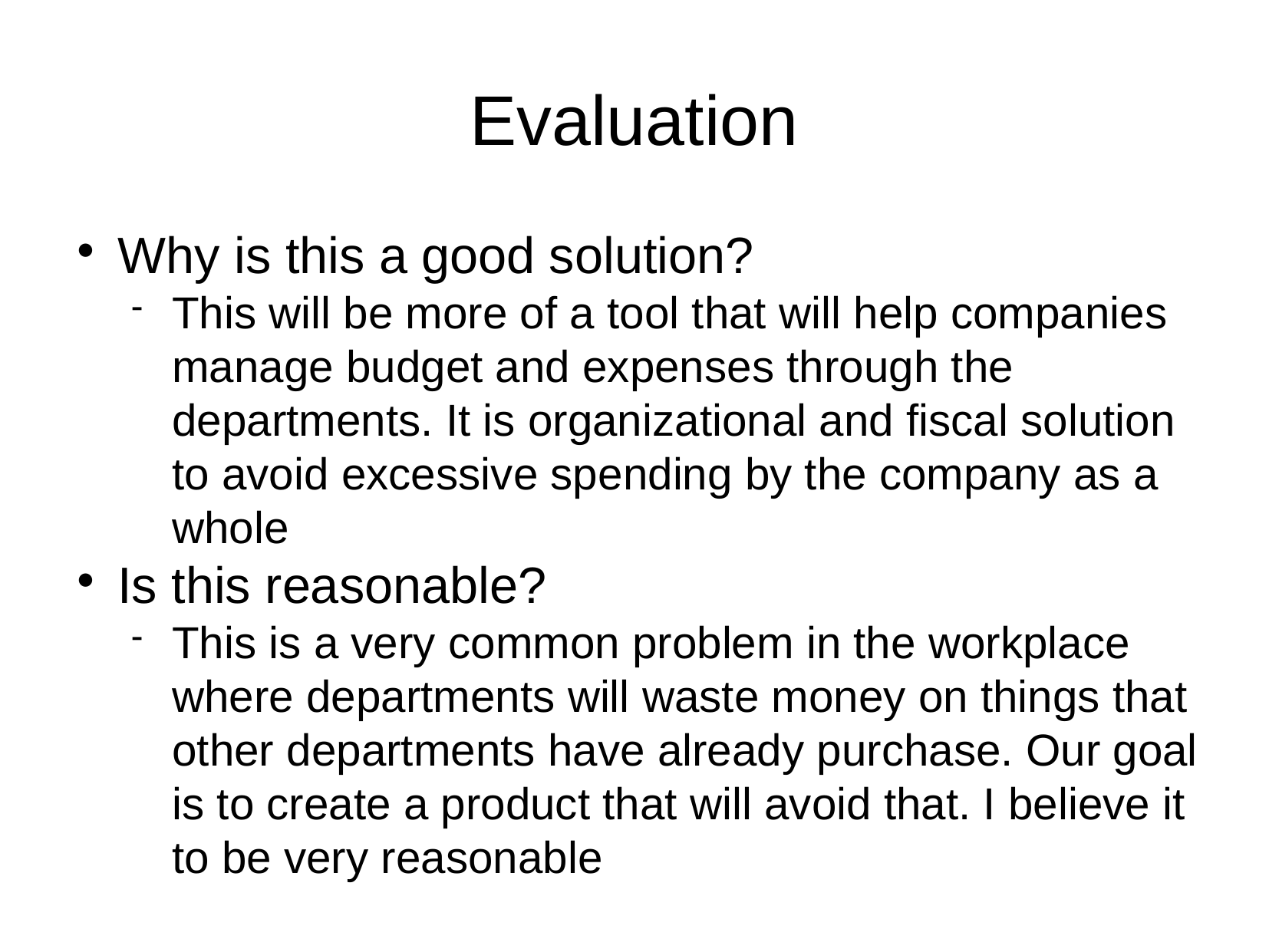

Evaluation
Why is this a good solution?
This will be more of a tool that will help companies manage budget and expenses through the departments. It is organizational and fiscal solution to avoid excessive spending by the company as a whole
Is this reasonable?
This is a very common problem in the workplace where departments will waste money on things that other departments have already purchase. Our goal is to create a product that will avoid that. I believe it to be very reasonable